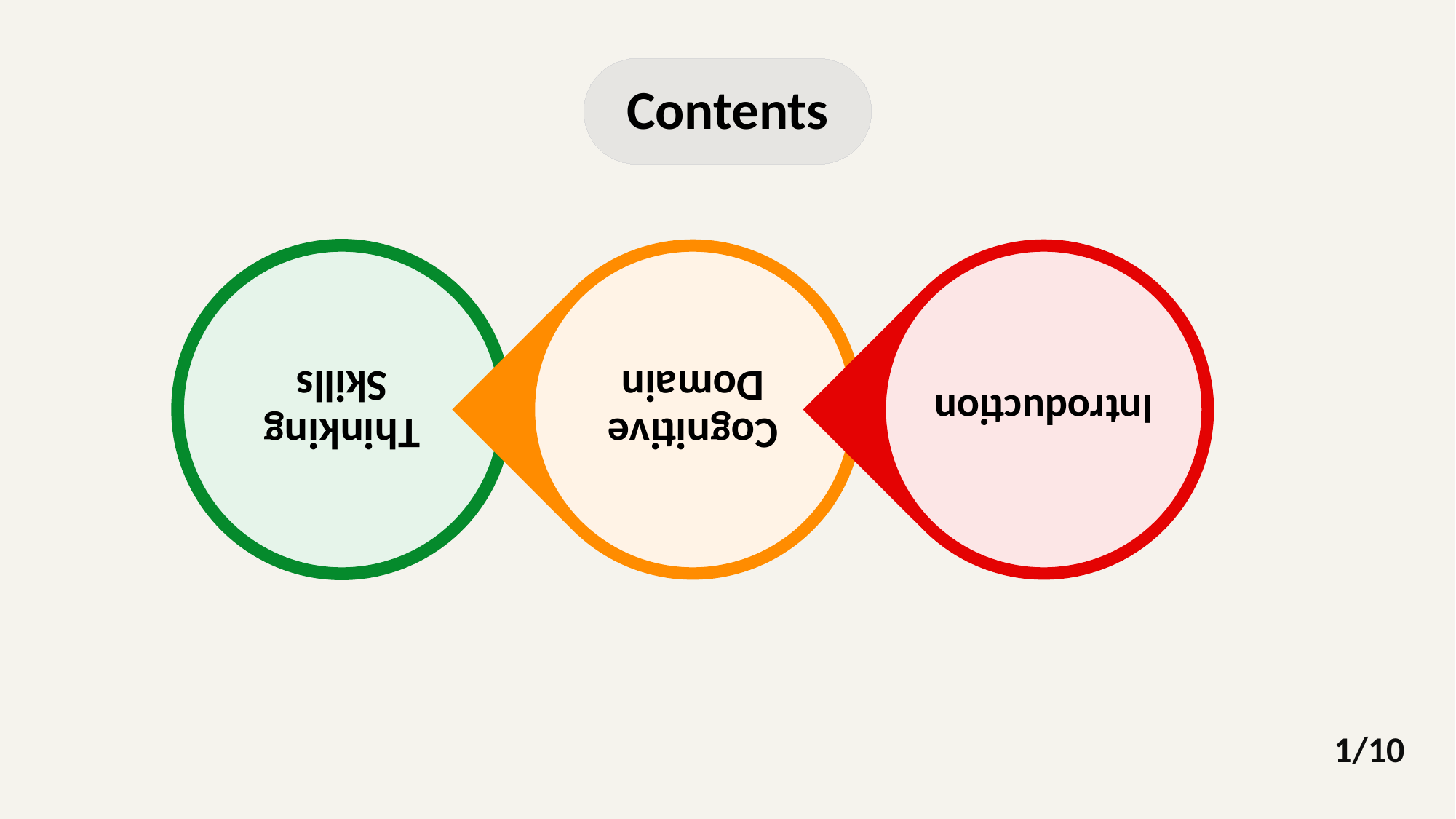

Contents

Thinking Skills
Cognitive Domain
Introduction
1/10